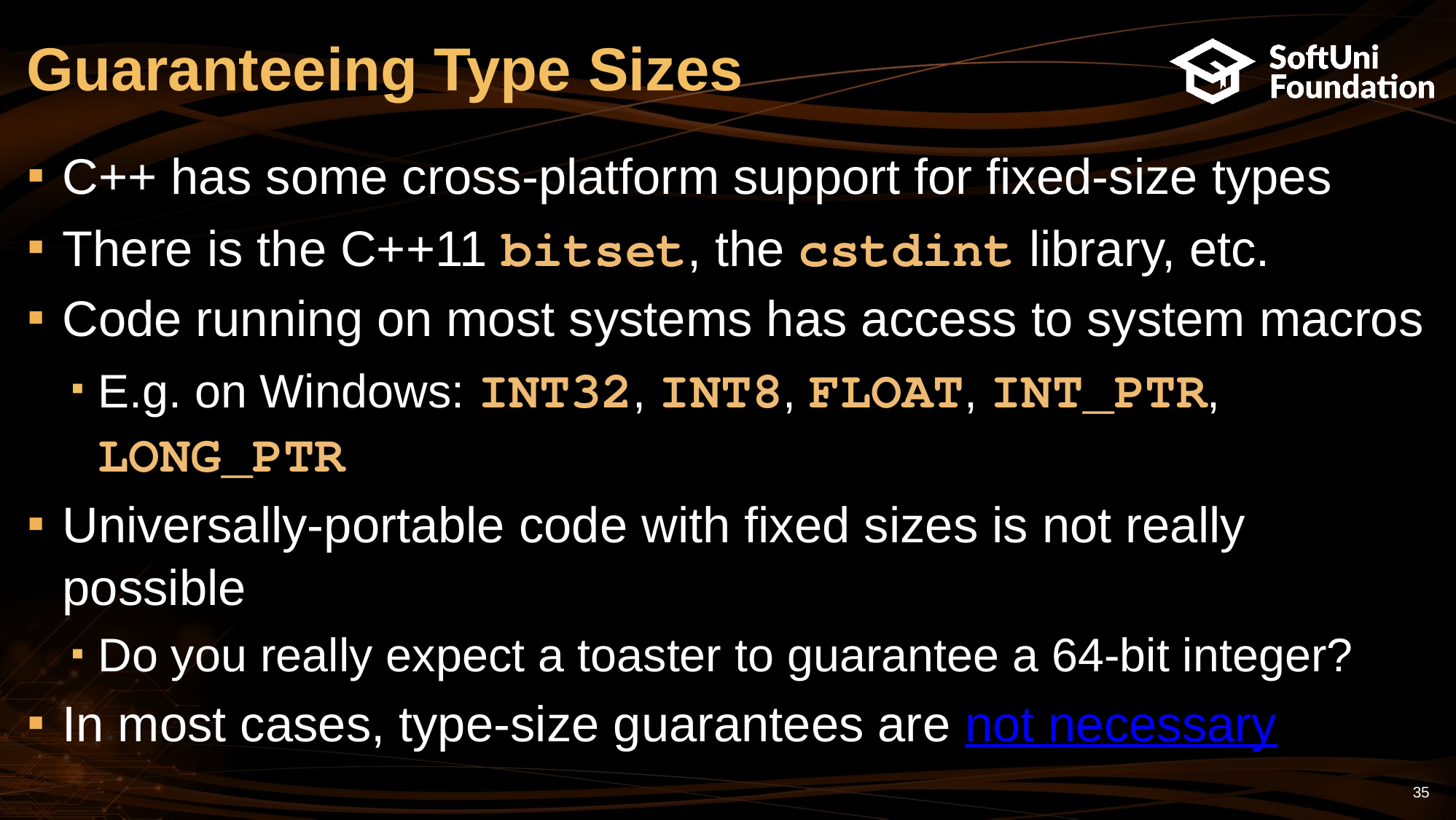

# Guaranteeing Type Sizes
C++ has some cross-platform support for fixed-size types
There is the C++11 bitset, the cstdint library, etc.
Code running on most systems has access to system macros
E.g. on Windows: INT32, INT8, FLOAT, INT_PTR, LONG_PTR
Universally-portable code with fixed sizes is not really possible
Do you really expect a toaster to guarantee a 64-bit integer?
In most cases, type-size guarantees are not necessary
35